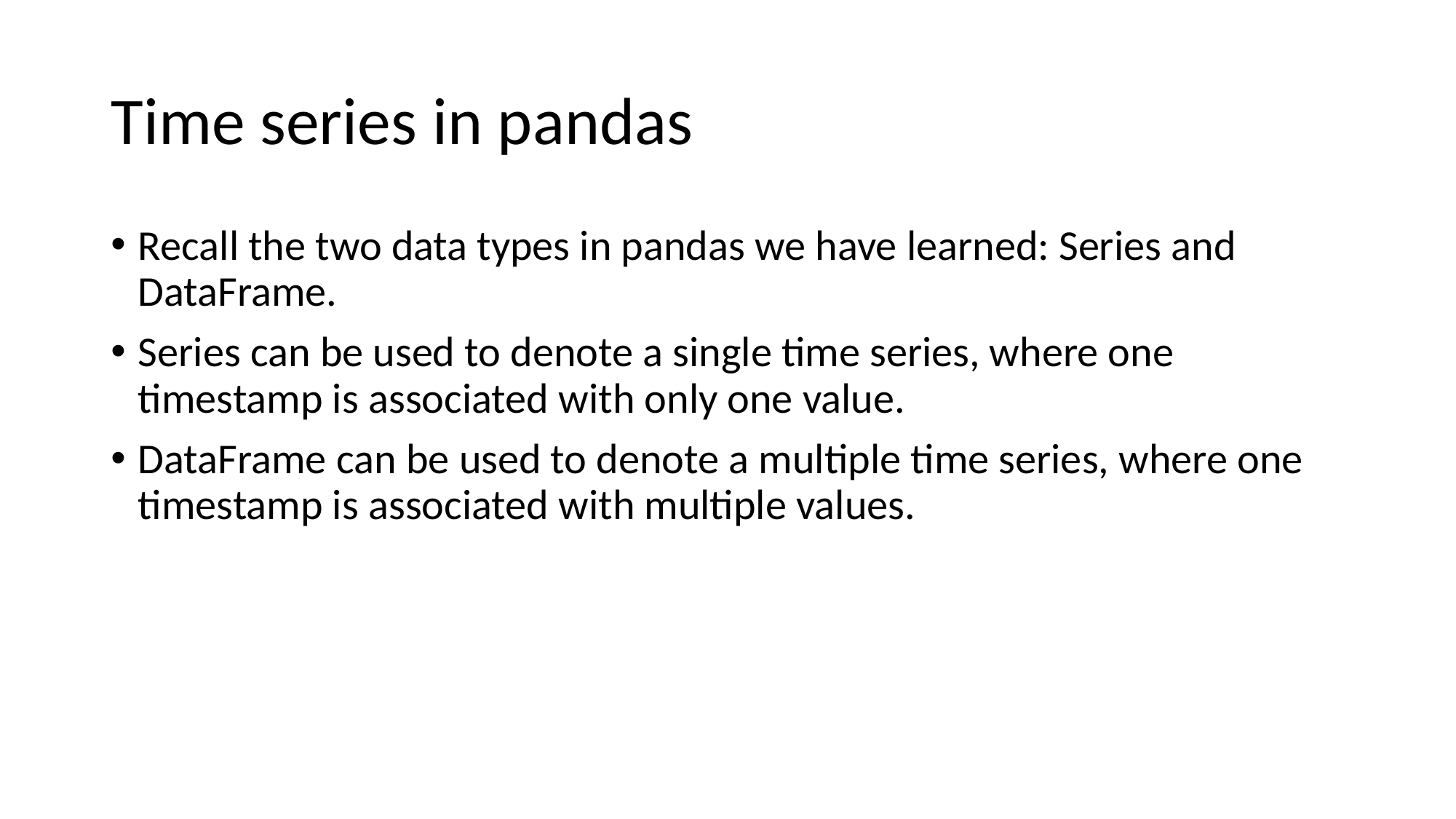

# Time series in pandas
Recall the two data types in pandas we have learned: Series and DataFrame.
Series can be used to denote a single time series, where one timestamp is associated with only one value.
DataFrame can be used to denote a multiple time series, where one timestamp is associated with multiple values.